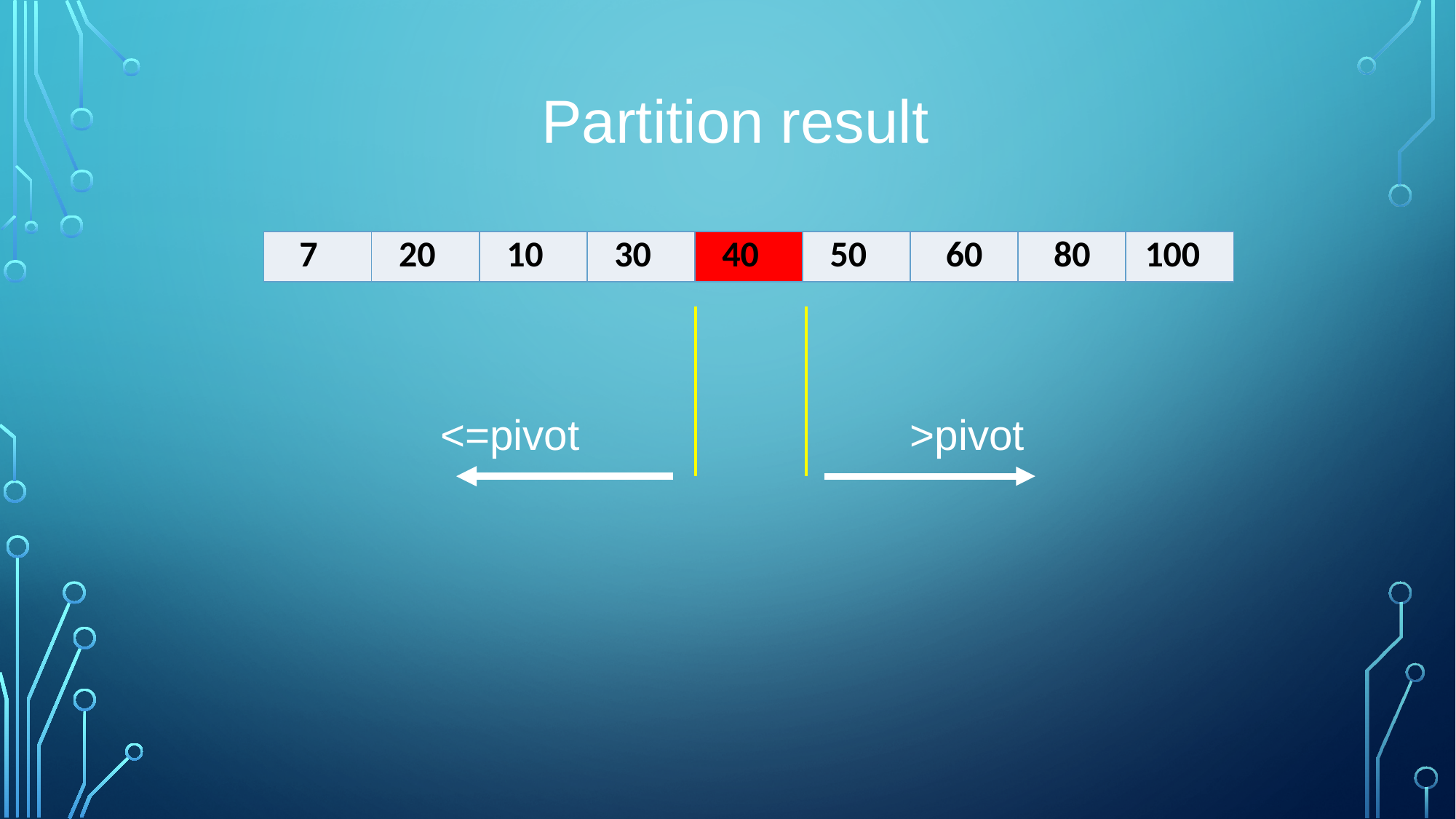

Partition result

               <=pivot                            >pivot
| 7 | 20 | 10 | 30 | 40 | 50 | 60 | 80 | 100 |
| --- | --- | --- | --- | --- | --- | --- | --- | --- |